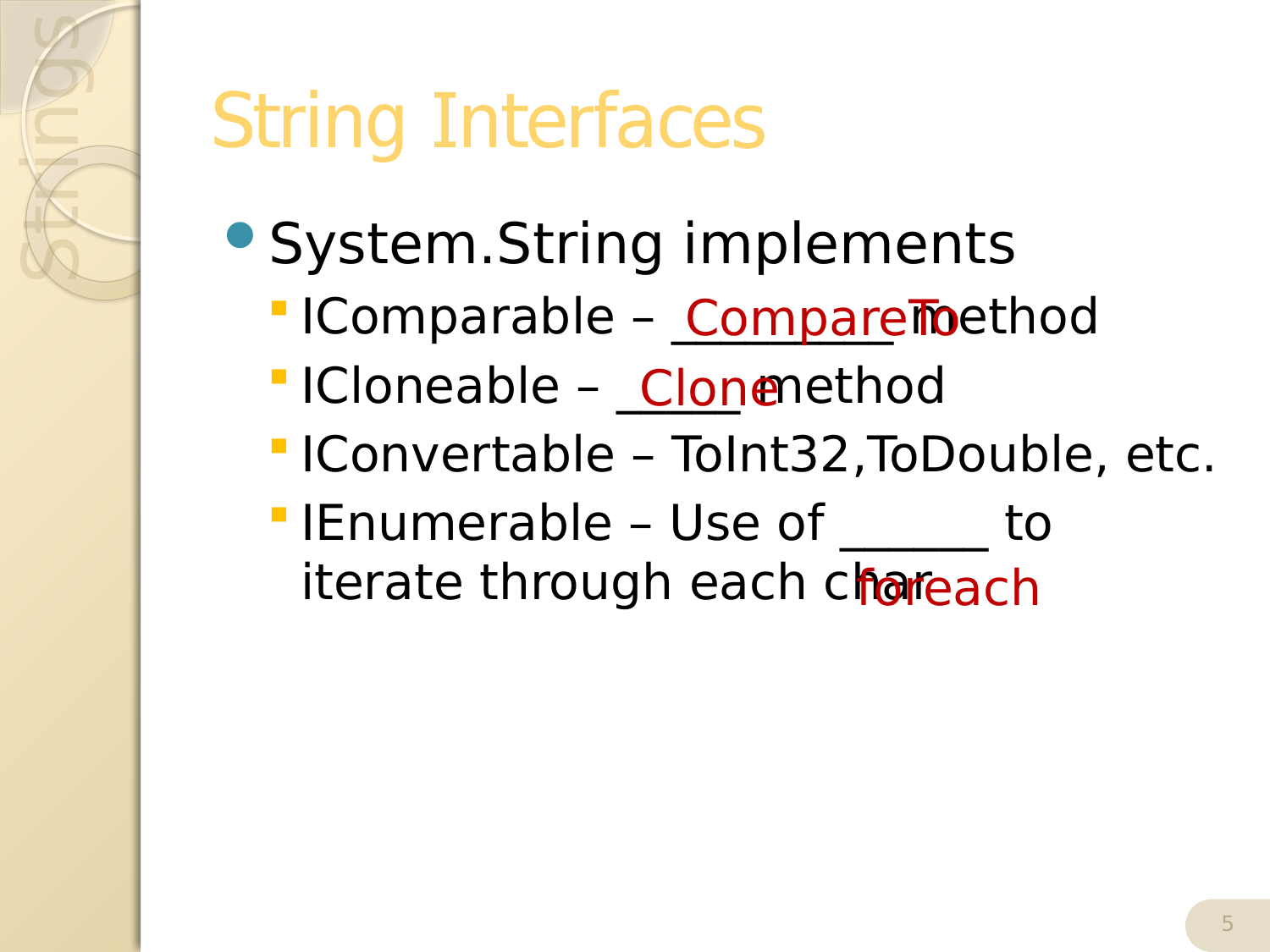

# String Interfaces
System.String implements
IComparable – _________ method
ICloneable – _____ method
IConvertable – ToInt32,ToDouble, etc.
IEnumerable – Use of ______ to iterate through each char
CompareTo
Clone
foreach
5